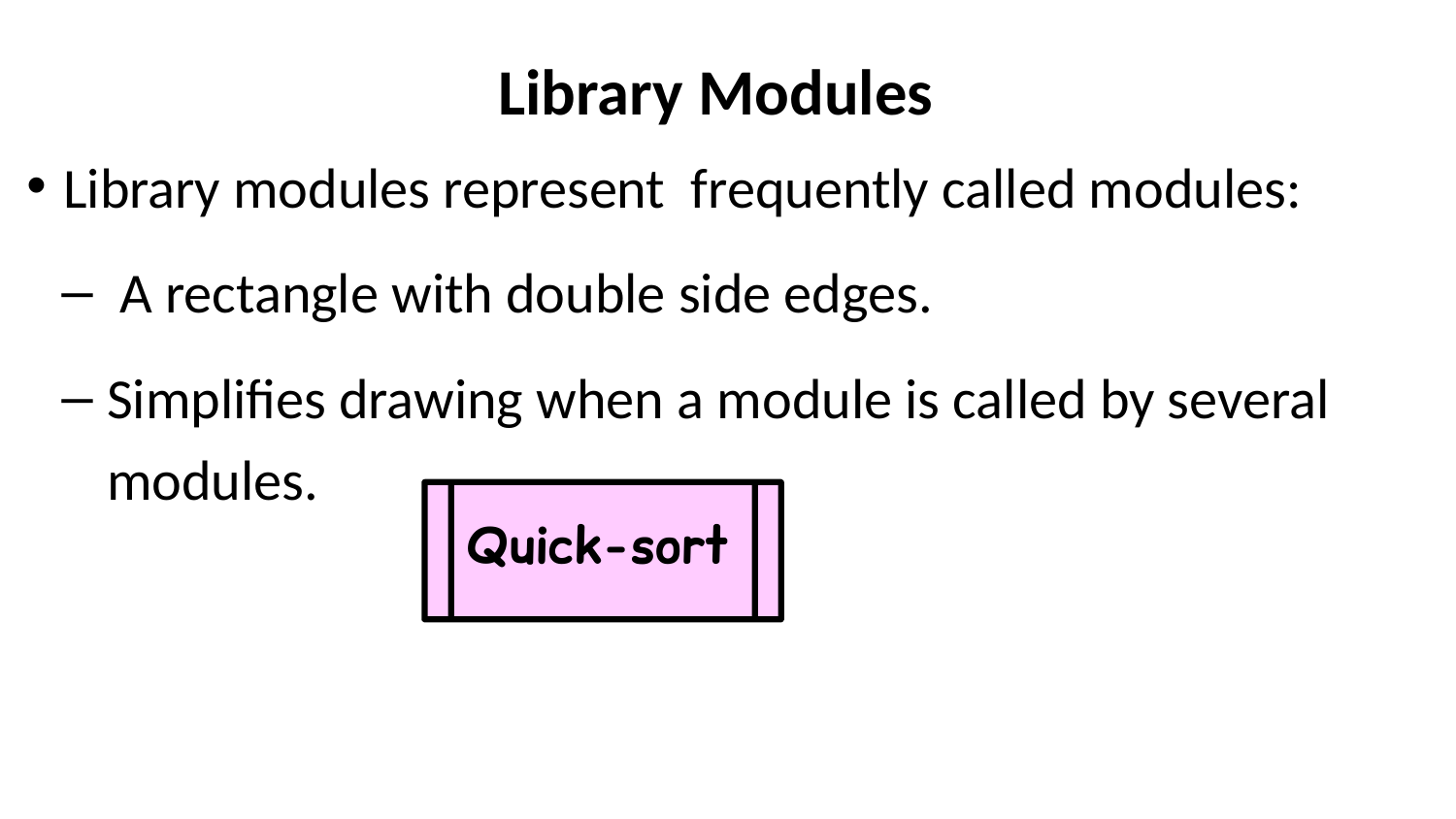

# Library Modules
Library modules represent  frequently called modules:
 A rectangle with double side edges.
Simplifies drawing when a module is called by several modules.

Quick-sort